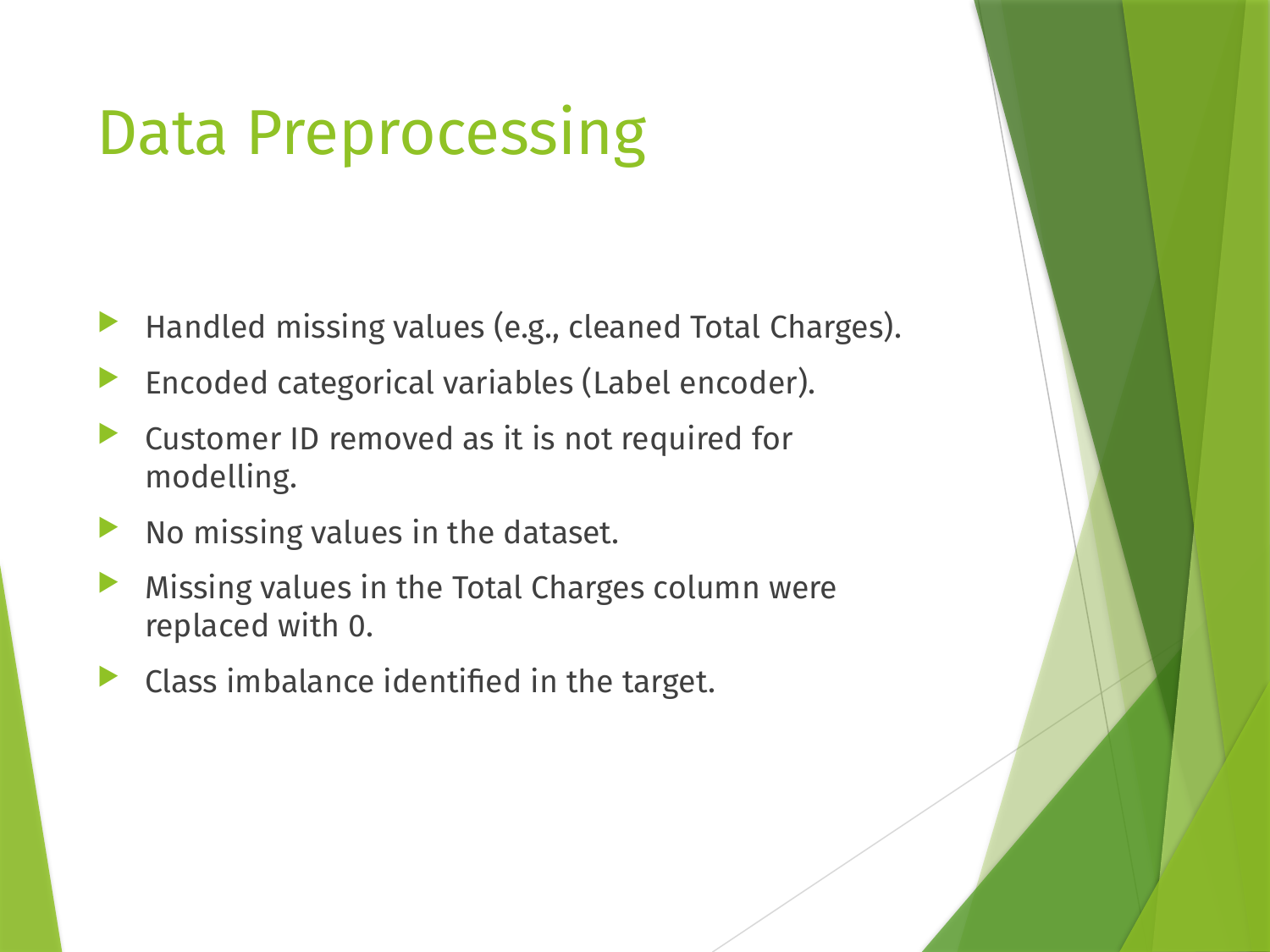

# Data Preprocessing
Handled missing values (e.g., cleaned Total Charges).
Encoded categorical variables (Label encoder).
Customer ID removed as it is not required for modelling.
No missing values in the dataset.
Missing values in the Total Charges column were replaced with 0.
Class imbalance identified in the target.